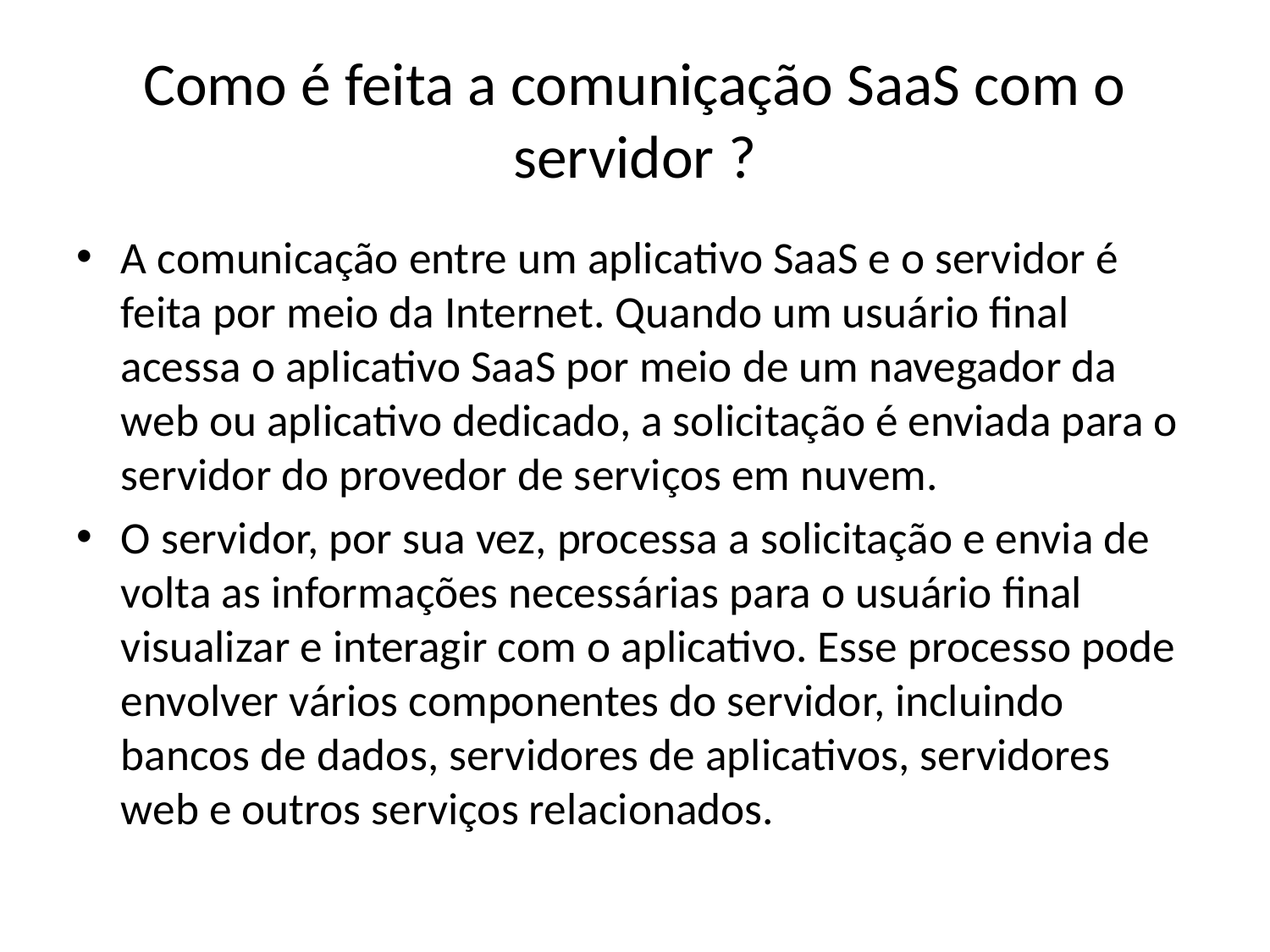

# Como é feita a comuniçação SaaS com o servidor ?
A comunicação entre um aplicativo SaaS e o servidor é feita por meio da Internet. Quando um usuário final acessa o aplicativo SaaS por meio de um navegador da web ou aplicativo dedicado, a solicitação é enviada para o servidor do provedor de serviços em nuvem.
O servidor, por sua vez, processa a solicitação e envia de volta as informações necessárias para o usuário final visualizar e interagir com o aplicativo. Esse processo pode envolver vários componentes do servidor, incluindo bancos de dados, servidores de aplicativos, servidores web e outros serviços relacionados.